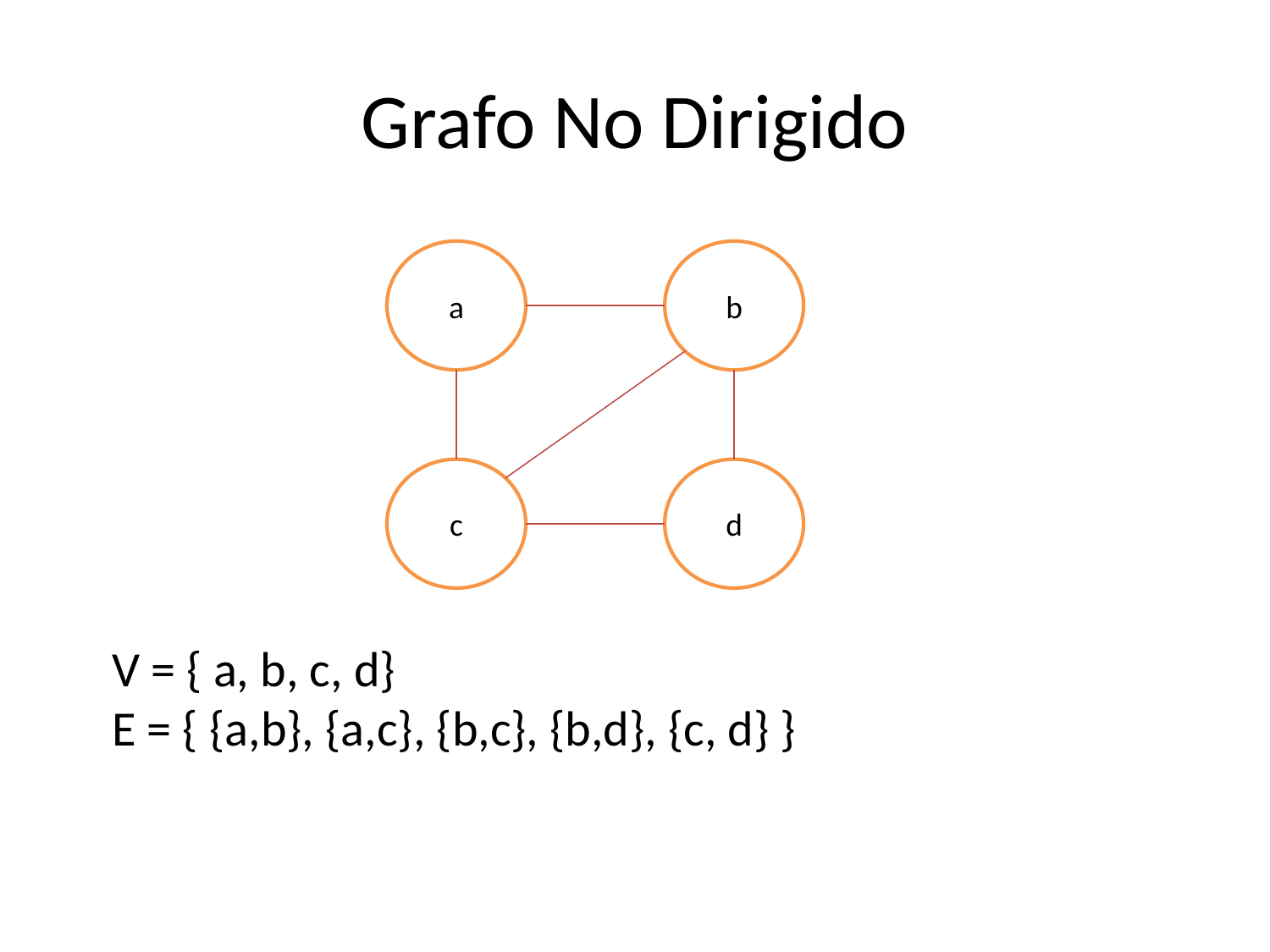

# Grafo No Dirigido
a
b
c
d
V = { a, b, c, d}
E = { {a,b}, {a,c}, {b,c}, {b,d}, {c, d} }